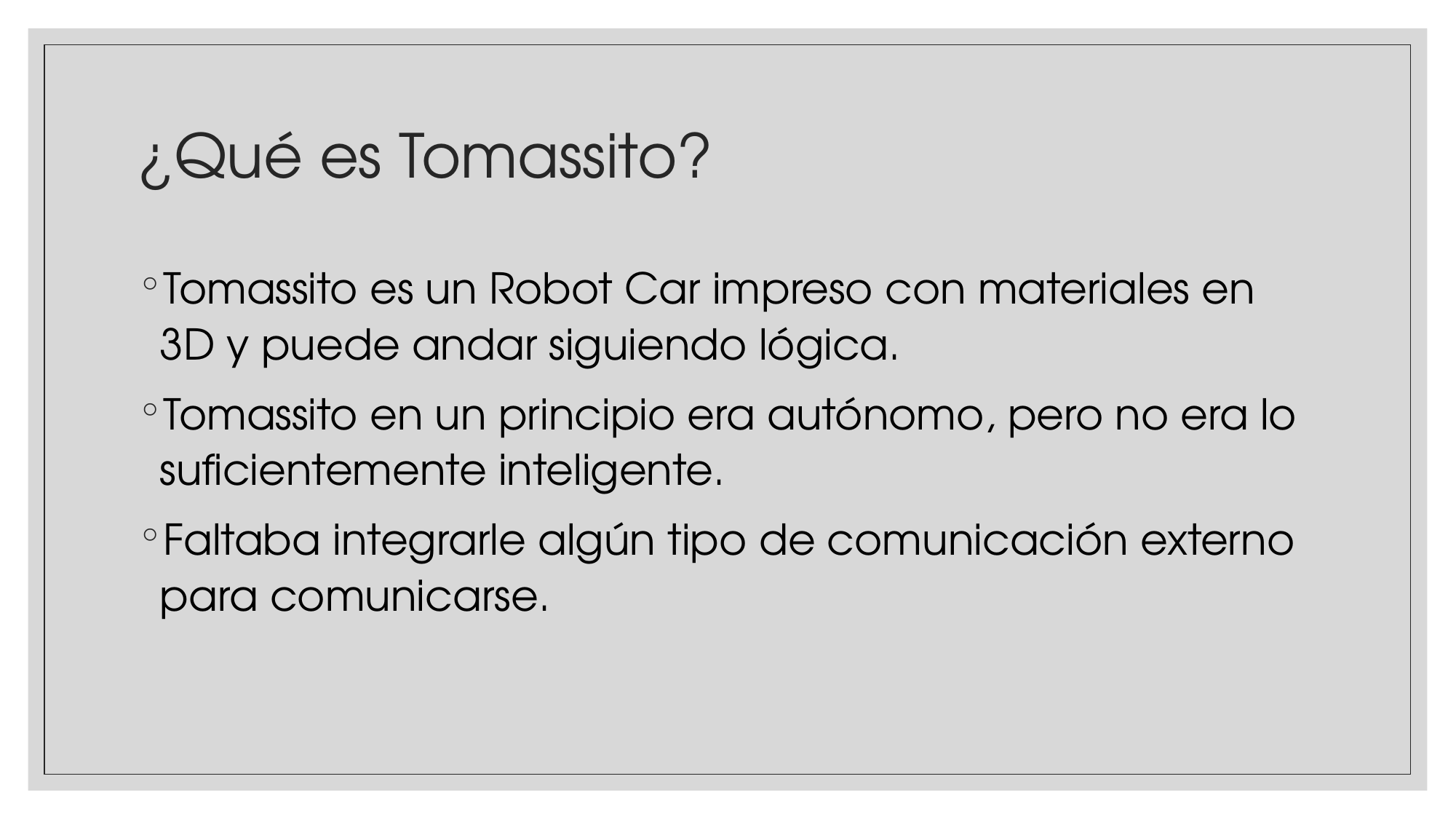

# ¿Qué es Tomassito?
Tomassito es un Robot Car impreso con materiales en 3D y puede andar siguiendo lógica.
Tomassito en un principio era autónomo, pero no era lo suficientemente inteligente.
Faltaba integrarle algún tipo de comunicación externo para comunicarse.